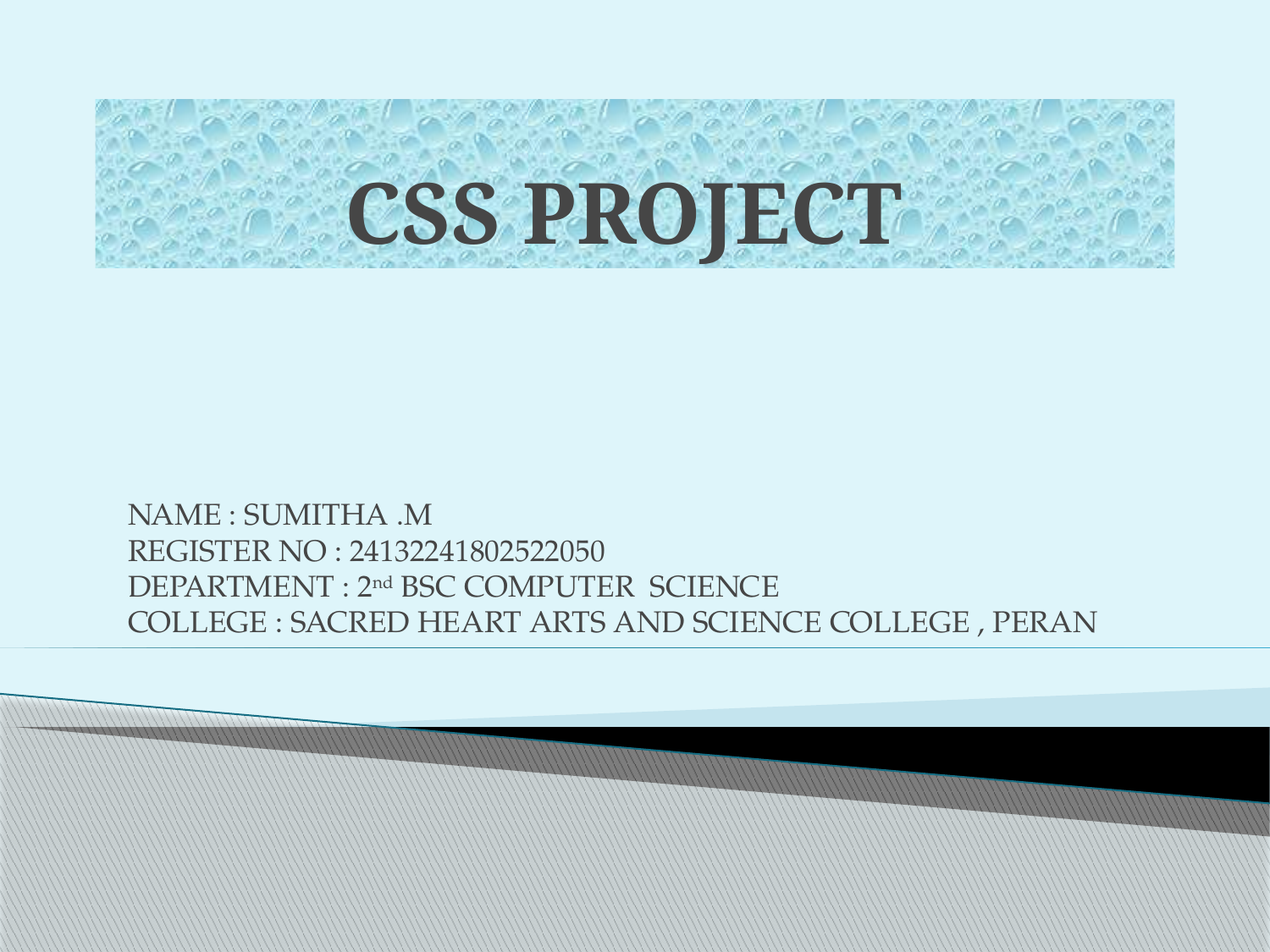

# CSS PROJECT
NAME : SUMITHA .M
REGISTER NO : 24132241802522050
DEPARTMENT : 2nd BSC COMPUTER  SCIENCE
COLLEGE : SACRED HEART ARTS AND SCIENCE COLLEGE , PERAN